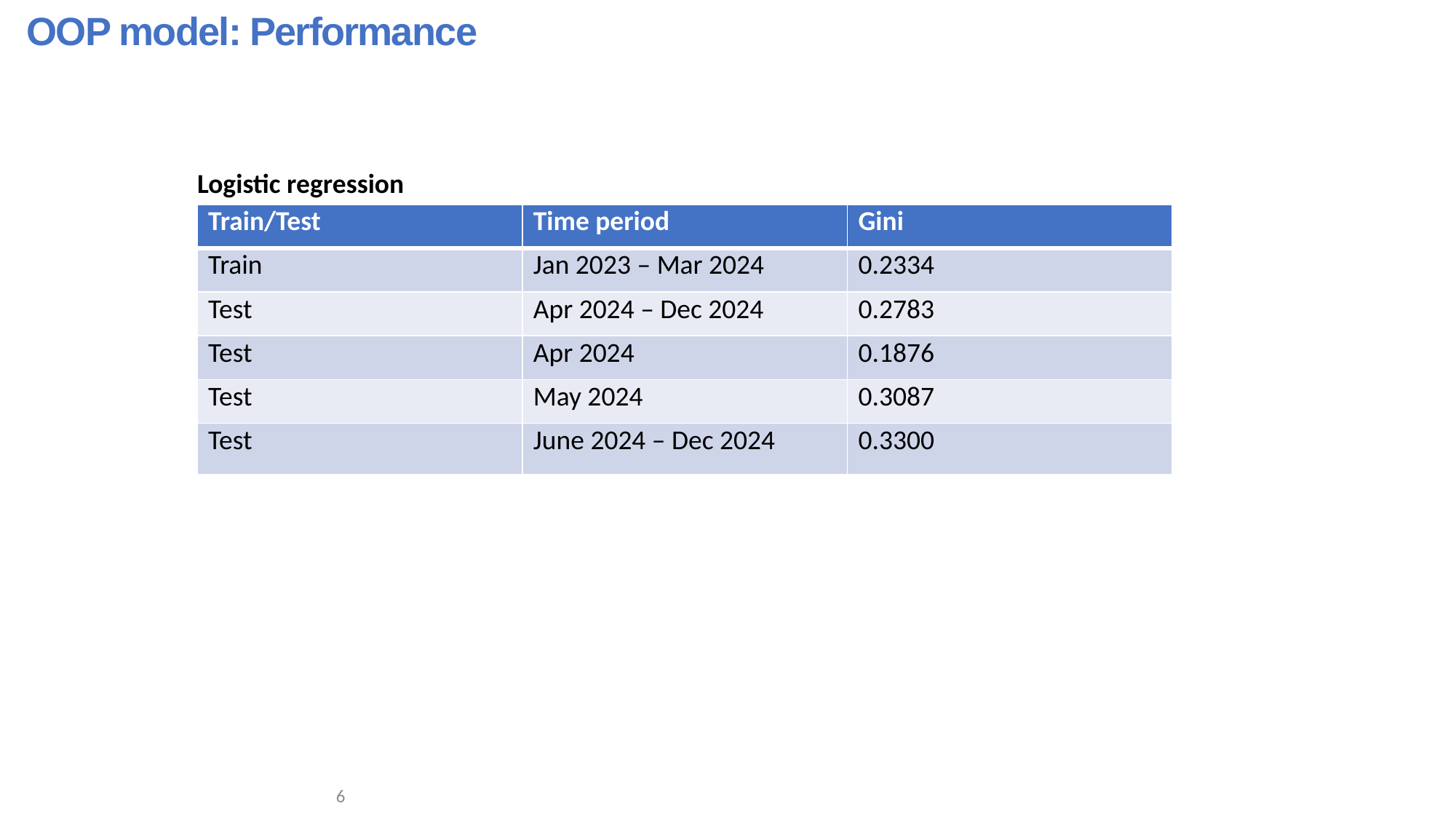

OOP model: Performance
Logistic regression
| Train/Test | Time period | Gini |
| --- | --- | --- |
| Train | Jan 2023 – Mar 2024 | 0.2334 |
| Test | Apr 2024 – Dec 2024 | 0.2783 |
| Test | Apr 2024 | 0.1876 |
| Test | May 2024 | 0.3087 |
| Test | June 2024 – Dec 2024 | 0.3300 |
6